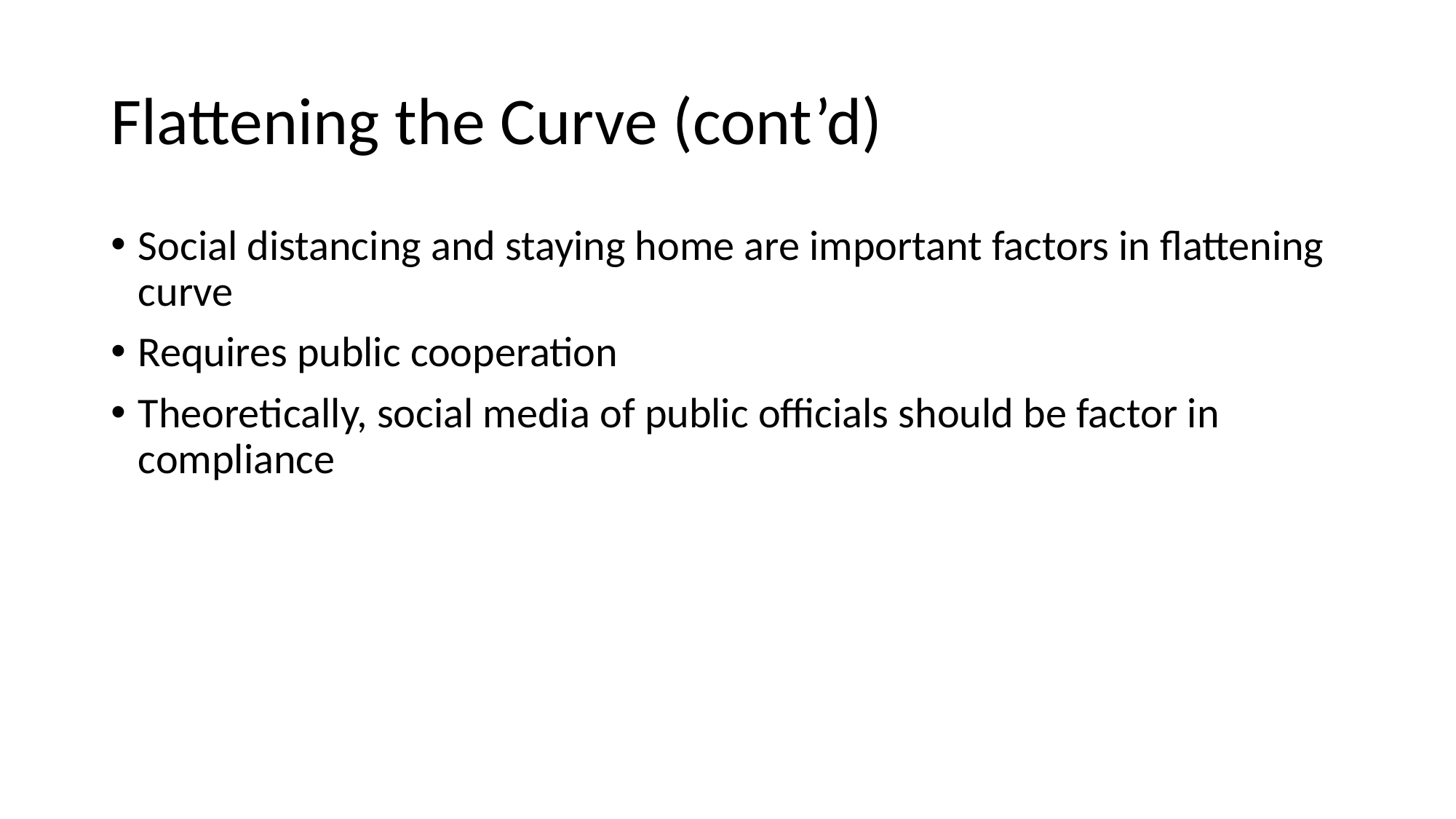

# Flattening the Curve (cont’d)
Social distancing and staying home are important factors in flattening curve
Requires public cooperation
Theoretically, social media of public officials should be factor in compliance